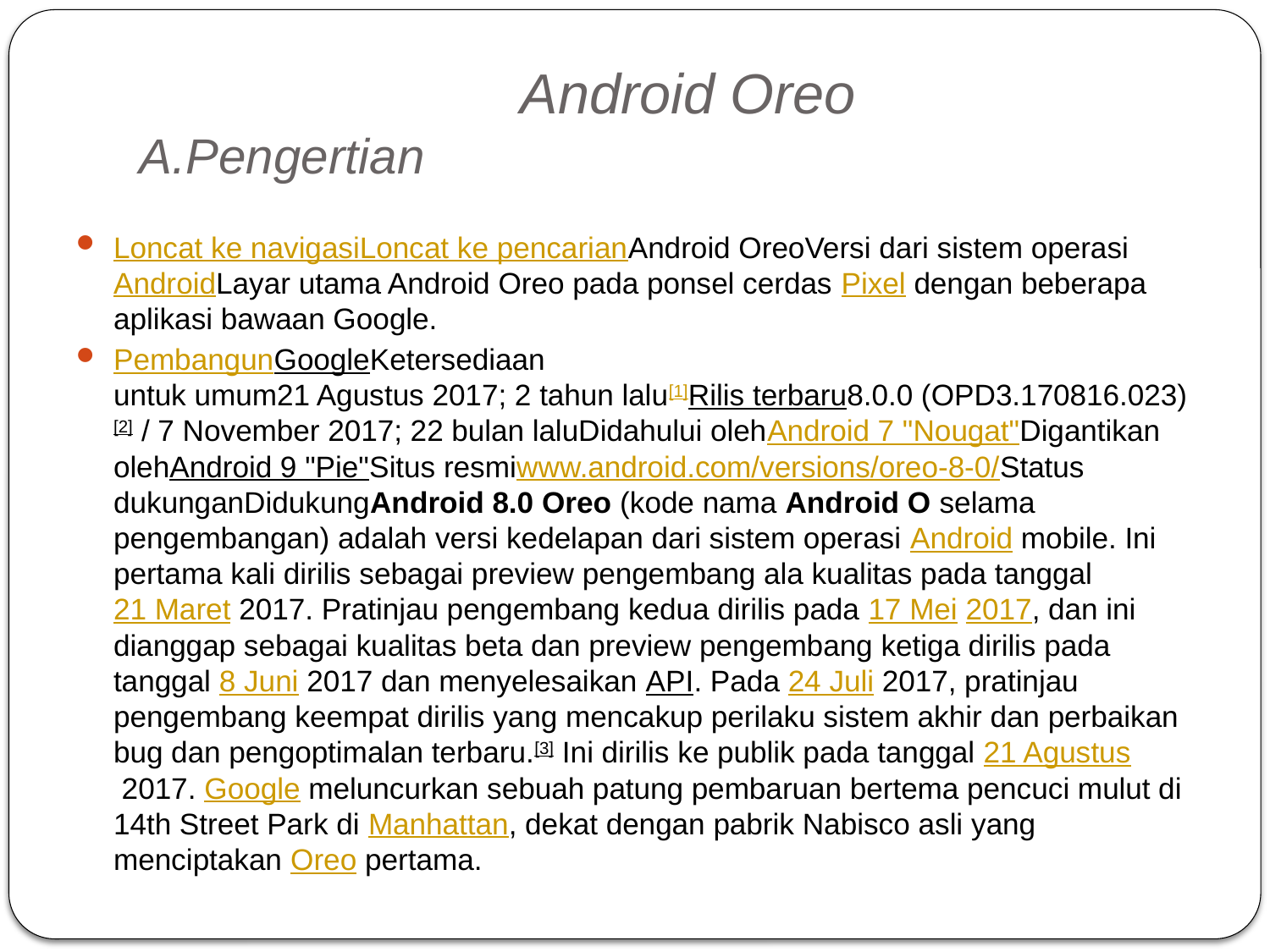

# Android Oreo A.Pengertian
Loncat ke navigasiLoncat ke pencarianAndroid OreoVersi dari sistem operasi AndroidLayar utama Android Oreo pada ponsel cerdas Pixel dengan beberapa aplikasi bawaan Google.
PembangunGoogleKetersediaan
untuk umum21 Agustus 2017; 2 tahun lalu[1]Rilis terbaru8.0.0 (OPD3.170816.023)[2] / 7 November 2017; 22 bulan laluDidahului olehAndroid 7 "Nougat"Digantikan olehAndroid 9 "Pie"Situs resmiwww.android.com/versions/oreo-8-0/Status dukunganDidukungAndroid 8.0 Oreo (kode nama Android O selama pengembangan) adalah versi kedelapan dari sistem operasi Android mobile. Ini pertama kali dirilis sebagai preview pengembang ala kualitas pada tanggal 21 Maret 2017. Pratinjau pengembang kedua dirilis pada 17 Mei 2017, dan ini dianggap sebagai kualitas beta dan preview pengembang ketiga dirilis pada tanggal 8 Juni 2017 dan menyelesaikan API. Pada 24 Juli 2017, pratinjau pengembang keempat dirilis yang mencakup perilaku sistem akhir dan perbaikan bug dan pengoptimalan terbaru.[3] Ini dirilis ke publik pada tanggal 21 Agustus 2017. Google meluncurkan sebuah patung pembaruan bertema pencuci mulut di 14th Street Park di Manhattan, dekat dengan pabrik Nabisco asli yang menciptakan Oreo pertama.